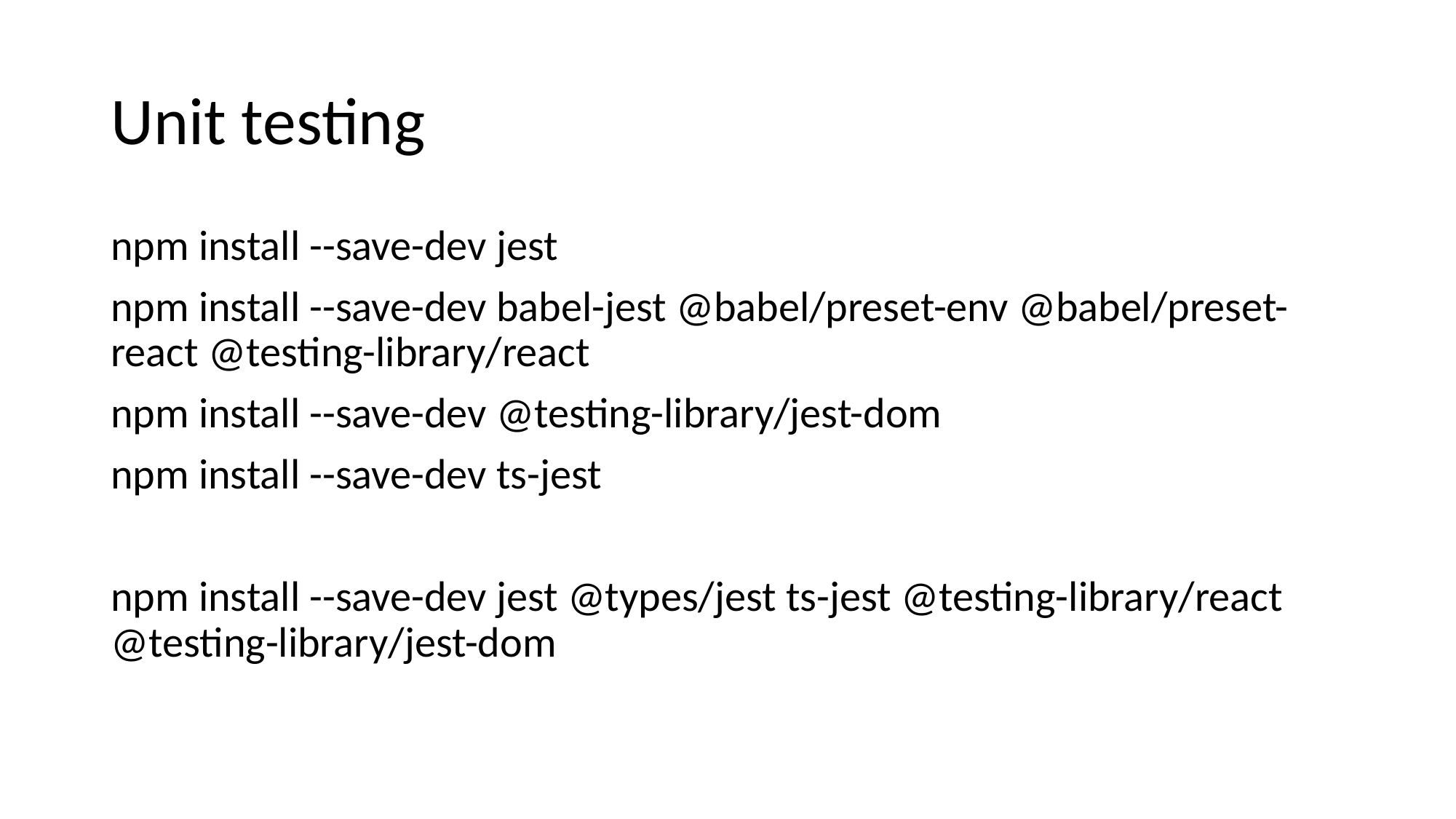

# Unit testing
npm install --save-dev jest
npm install --save-dev babel-jest @babel/preset-env @babel/preset-react @testing-library/react
npm install --save-dev @testing-library/jest-dom
npm install --save-dev ts-jest

npm install --save-dev jest @types/jest ts-jest @testing-library/react @testing-library/jest-dom